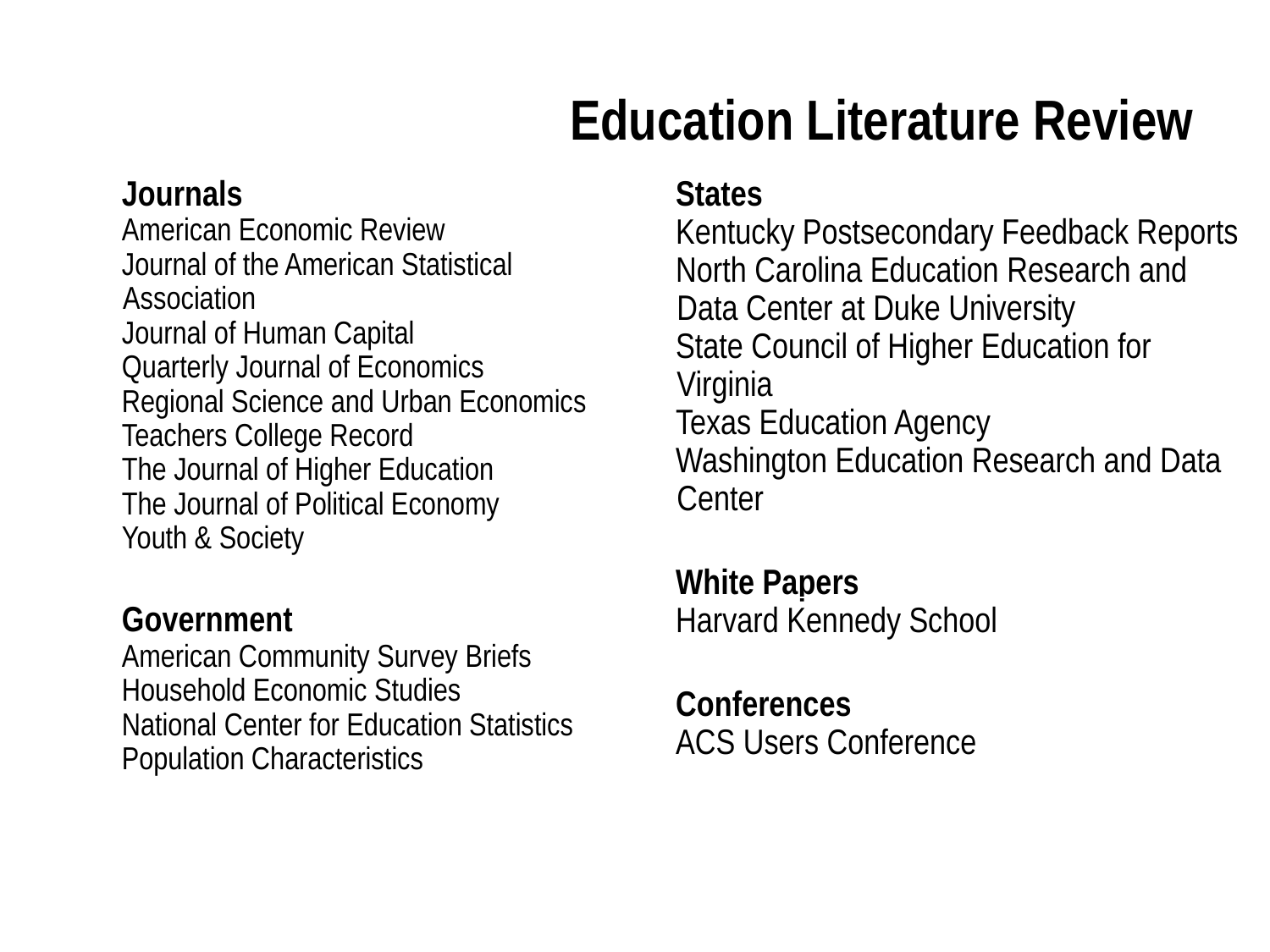

Education Literature Review
Journals
American Economic Review
Journal of the American Statistical Association
Journal of Human Capital
Quarterly Journal of Economics
Regional Science and Urban Economics
Teachers College Record
The Journal of Higher Education
The Journal of Political Economy
Youth & Society

Government
American Community Survey Briefs
Household Economic Studies
National Center for Education Statistics
Population Characteristics
States
Kentucky Postsecondary Feedback Reports
North Carolina Education Research and Data Center at Duke University
State Council of Higher Education for Virginia
Texas Education Agency
Washington Education Research and Data Center

White Papers
Harvard Kennedy School

Conferences
ACS Users Conference